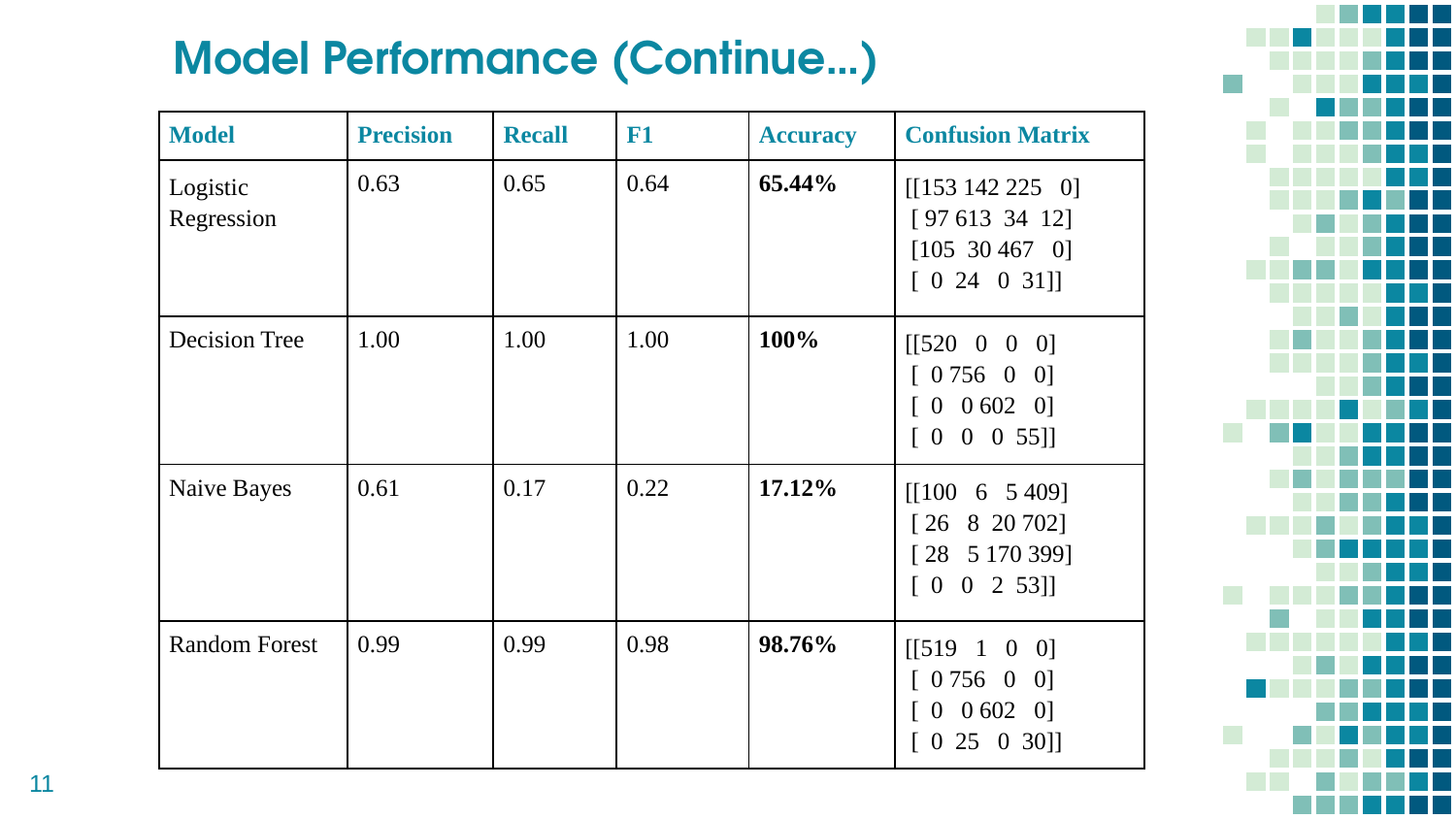

Model Performance (Continue…)
| Model | Precision | Recall | F1 | Accuracy | Confusion Matrix |
| --- | --- | --- | --- | --- | --- |
| Logistic Regression | 0.63 | 0.65 | 0.64 | 65.44% | [[153 142 225 0] [ 97 613 34 12] [105 30 467 0] [ 0 24 0 31]] |
| Decision Tree | 1.00 | 1.00 | 1.00 | 100% | [[520 0 0 0] [ 0 756 0 0] [ 0 0 602 0] [ 0 0 0 55]] |
| Naive Bayes | 0.61 | 0.17 | 0.22 | 17.12% | [[100 6 5 409] [ 26 8 20 702] [ 28 5 170 399] [ 0 0 2 53]] |
| Random Forest | 0.99 | 0.99 | 0.98 | 98.76% | [[519 1 0 0] [ 0 756 0 0] [ 0 0 602 0] [ 0 25 0 30]] |
11